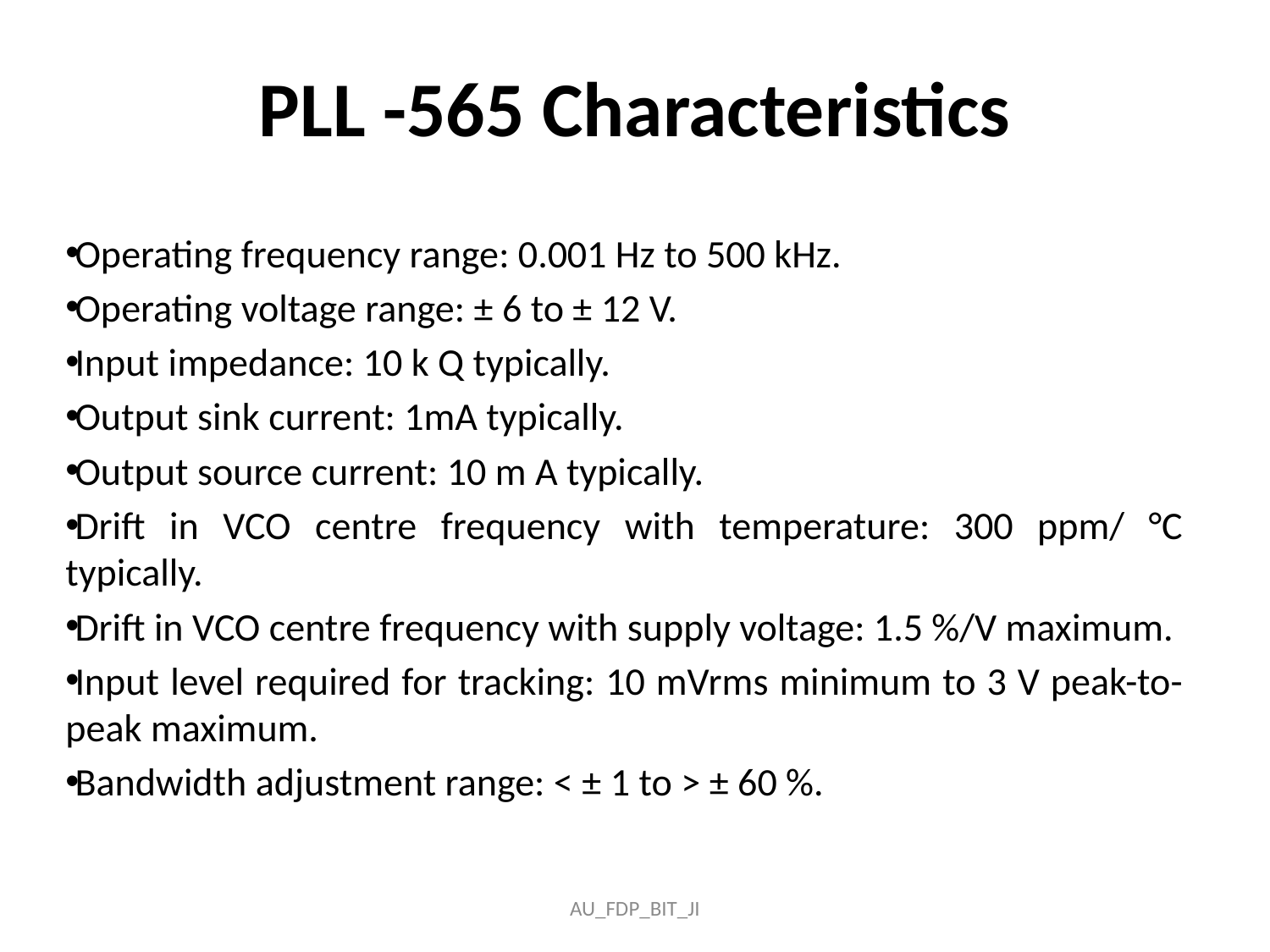

# PLL -565 Characteristics
Operating frequency range: 0.001 Hz to 500 kHz.
Operating voltage range: ± 6 to ± 12 V.
Input impedance: 10 k Q typically.
Output sink current: 1mA typically.
Output source current: 10 m A typically.
Drift in VCO centre frequency with temperature: 300 ppm/ °C typically.
Drift in VCO centre frequency with supply voltage: 1.5 %/V maximum.
Input level required for tracking: 10 mVrms minimum to 3 V peak-to-peak maximum.
Bandwidth adjustment range: < ± 1 to > ± 60 %.

AU_FDP_BIT_JI